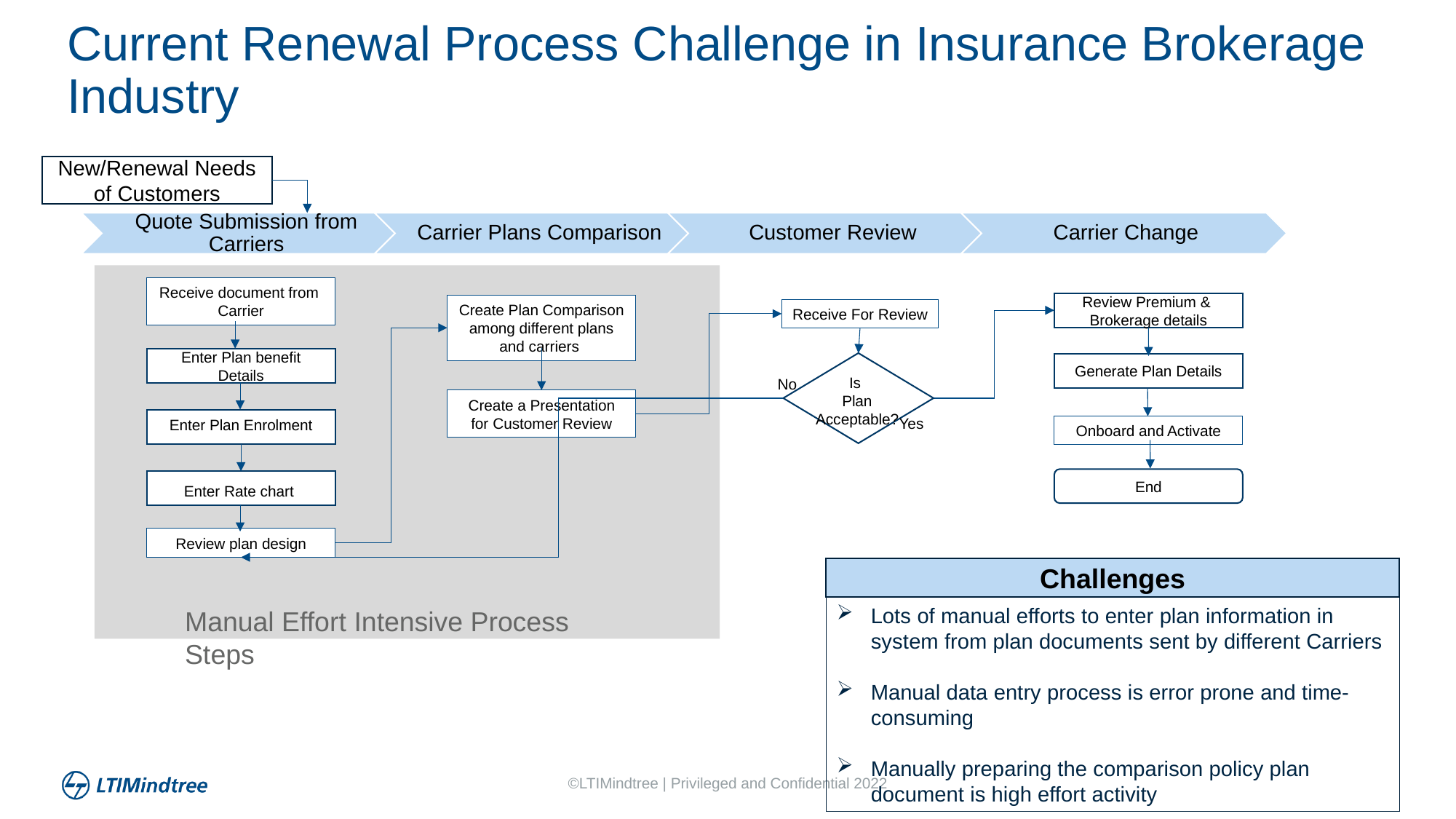

Current Renewal Process Challenge in Insurance Brokerage Industry
New/Renewal Needs of Customers
Quote Submission from Carriers
Carrier Plans Comparison
Customer Review
Carrier Change

Receive document from
Carrier
Review Premium &
Brokerage details

Receive For Review
Create Plan Comparison among different plans and carriers
Enter Plan benefit Details

Generate Plan Details
Is
Plan
Acceptable?
No
Create a Presentation for Customer Review
Yes

Enter Plan Enrolment
Onboard and Activate
End

Enter Rate chart
Review plan design
Manual Effort Intensive Process Steps
Challenges
Lots of manual efforts to enter plan information in system from plan documents sent by different Carriers

Manual data entry process is error prone and time-consuming

Manually preparing the comparison policy plan document is high effort activity